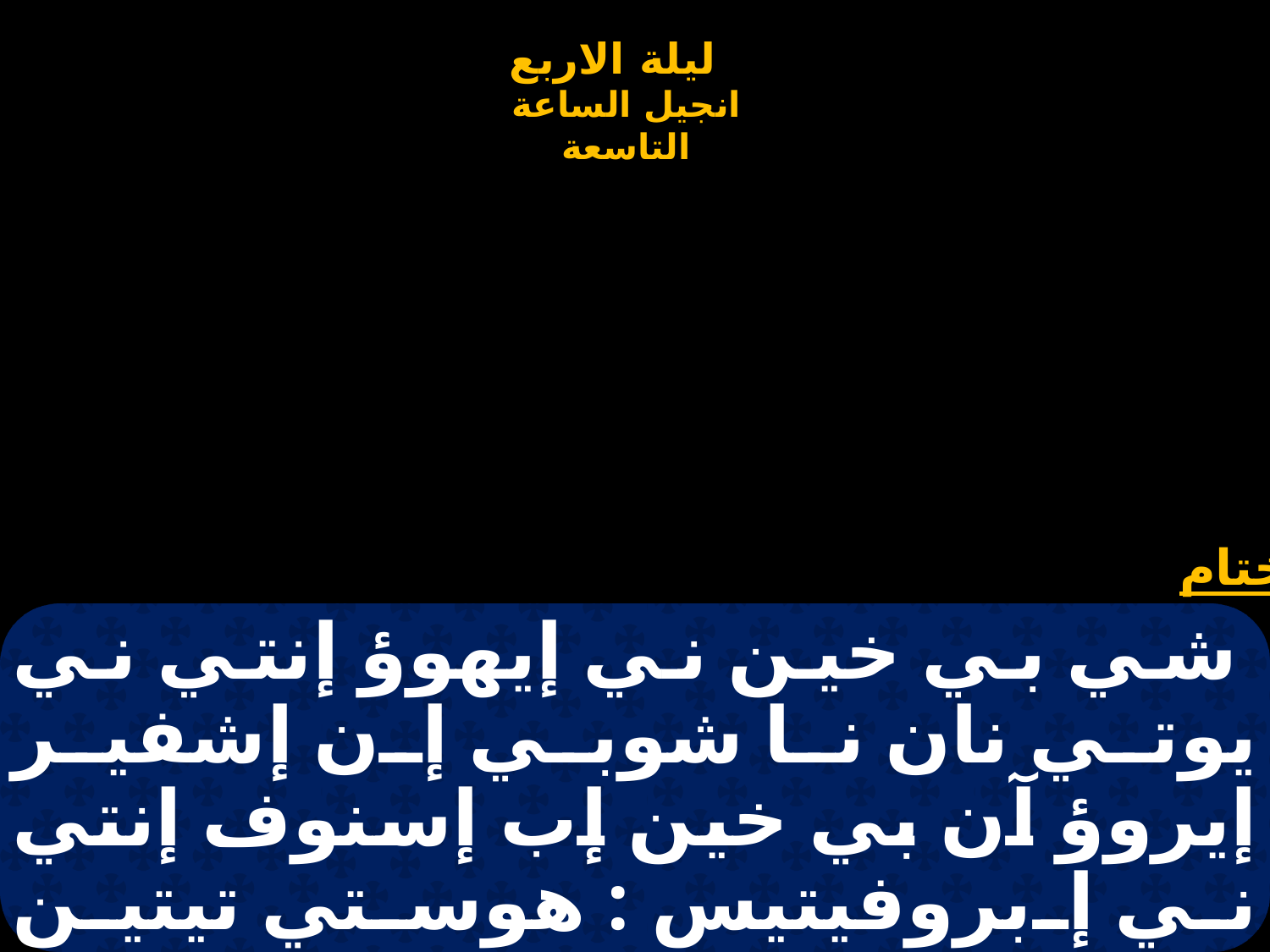

# شي بي خين ني إيهوؤ إنتي ني يوتي نان نا شوبي إن إشفير إيروؤ آن بي خين إب إسنوف إنتي ني إبروفيتيس : هوستي تيتين إيرميثري خاروتين : جى انثوتين نين شيرى انتى نى اطاف خوتيب